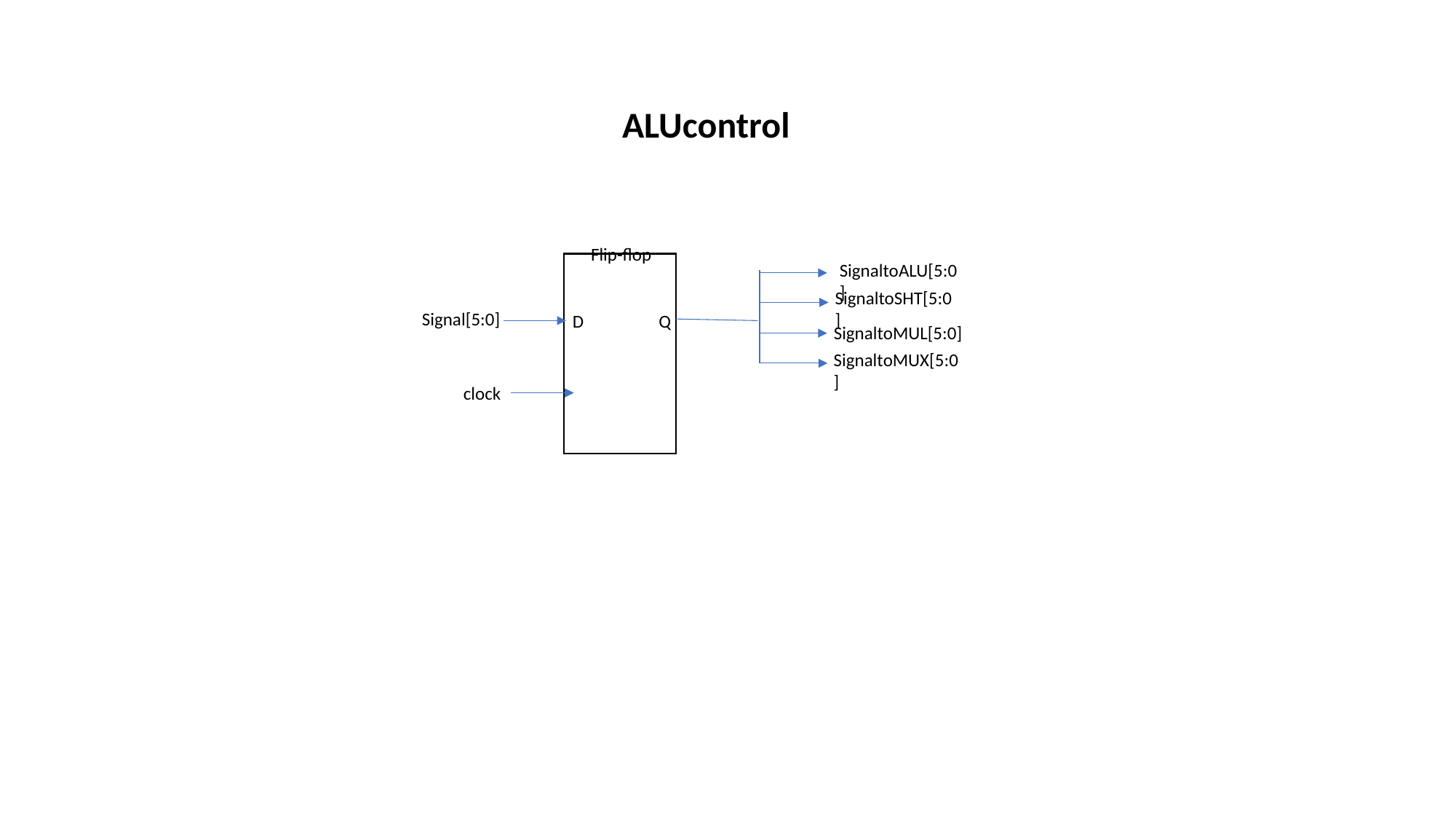

ALUcontrol
Flip-flop
SignaltoALU[5:0]

SignaltoSHT[5:0]
Signal[5:0]
Q
D
SignaltoMUL[5:0]
SignaltoMUX[5:0]
clock